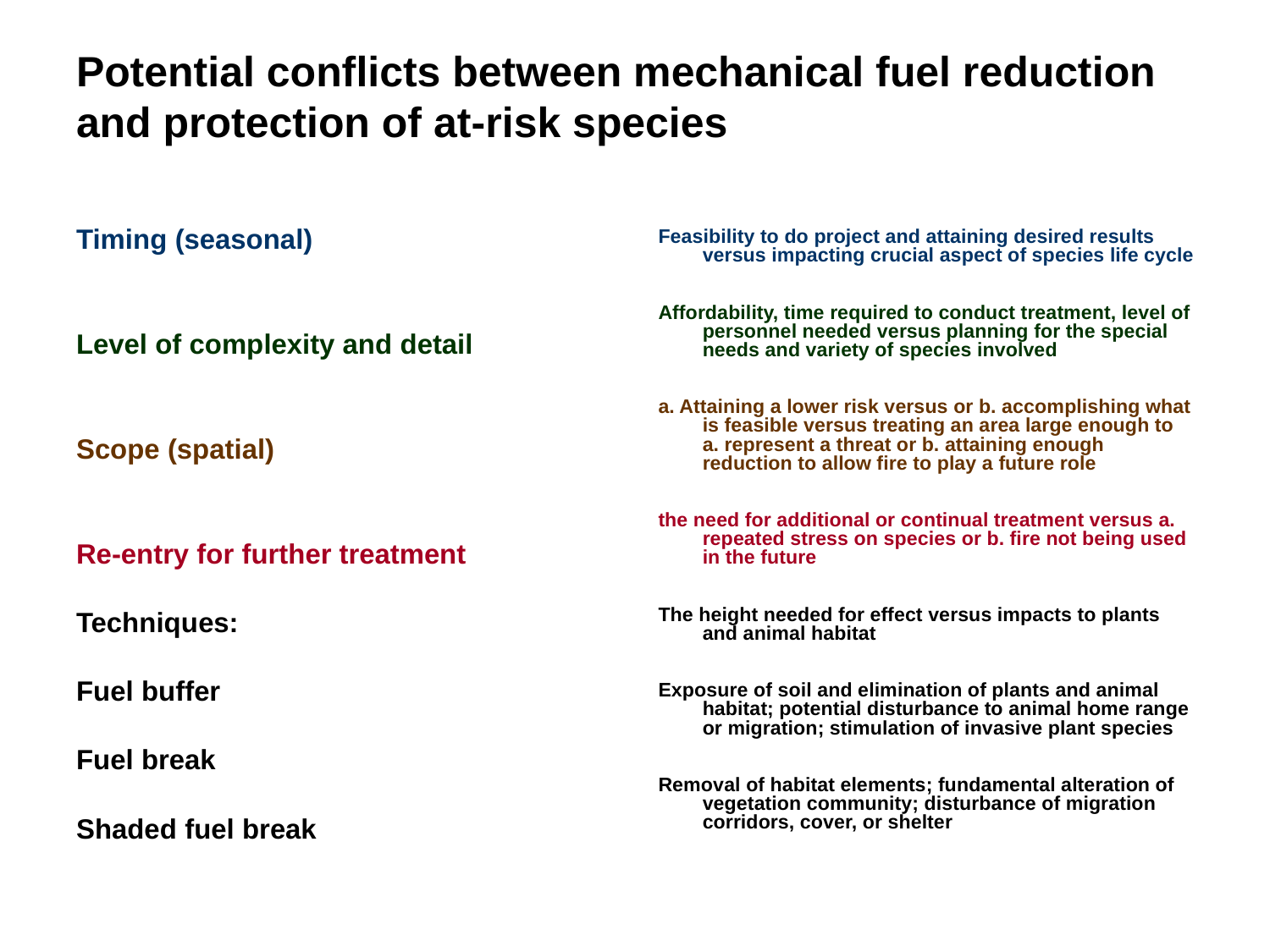

Potential conflicts between mechanical fuel reduction and protection of at-risk species

Timing (seasonal)

Level of complexity and detail

Scope (spatial)

Re-entry for further treatment

Techniques:

Fuel buffer

Fuel break

Shaded fuel break

Feasibility to do project and attaining desired results versus impacting crucial aspect of species life cycle

Affordability, time required to conduct treatment, level of personnel needed versus planning for the special needs and variety of species involved

a. Attaining a lower risk versus or b. accomplishing what is feasible versus treating an area large enough to a. represent a threat or b. attaining enough reduction to allow fire to play a future role

the need for additional or continual treatment versus a. repeated stress on species or b. fire not being used in the future

The height needed for effect versus impacts to plants and animal habitat

Exposure of soil and elimination of plants and animal habitat; potential disturbance to animal home range or migration; stimulation of invasive plant species

Removal of habitat elements; fundamental alteration of vegetation community; disturbance of migration corridors, cover, or shelter